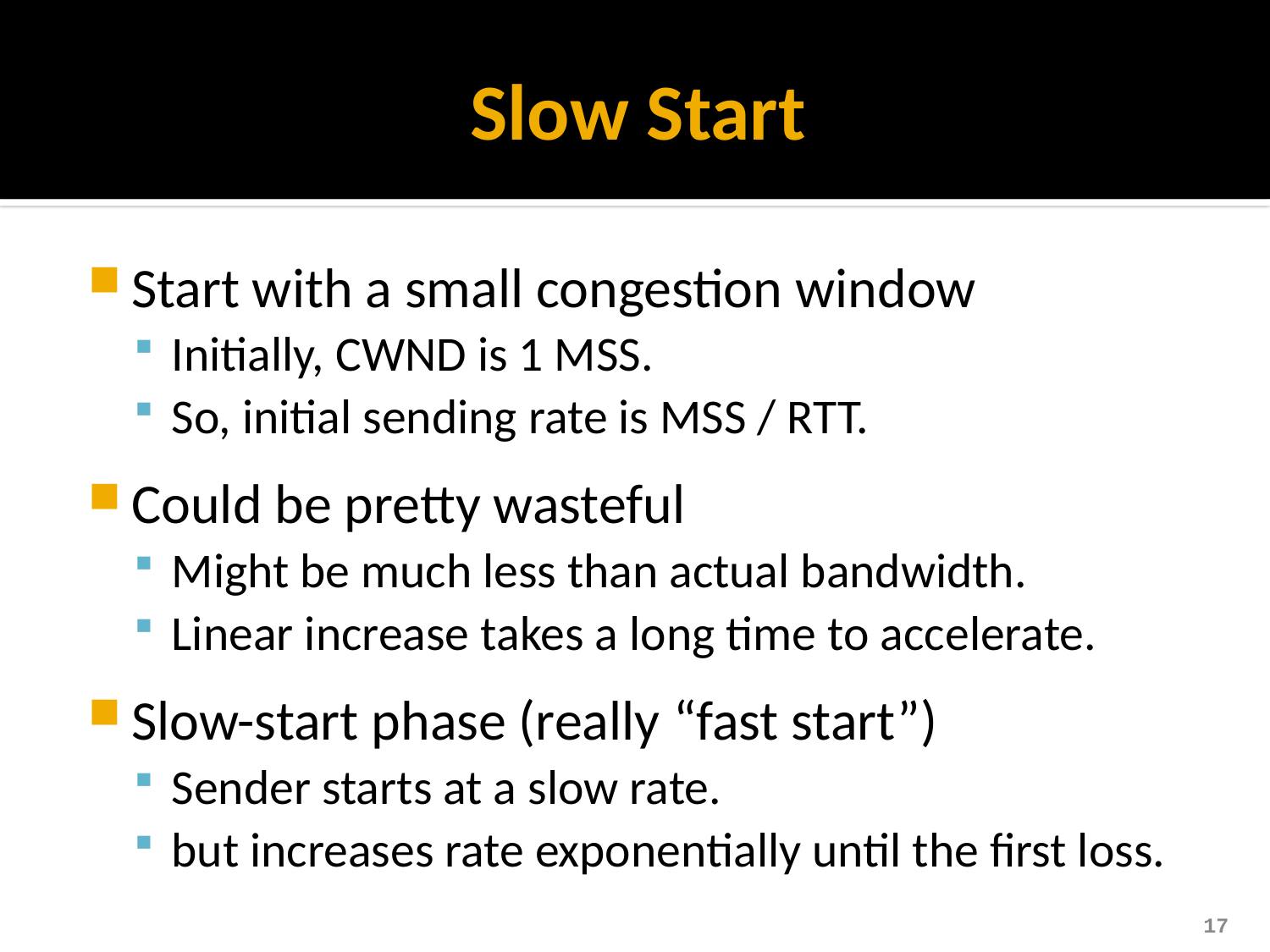

# Slow Start
Start with a small congestion window
Initially, CWND is 1 MSS.
So, initial sending rate is MSS / RTT.
Could be pretty wasteful
Might be much less than actual bandwidth.
Linear increase takes a long time to accelerate.
Slow-start phase (really “fast start”)
Sender starts at a slow rate.
but increases rate exponentially until the first loss.

17